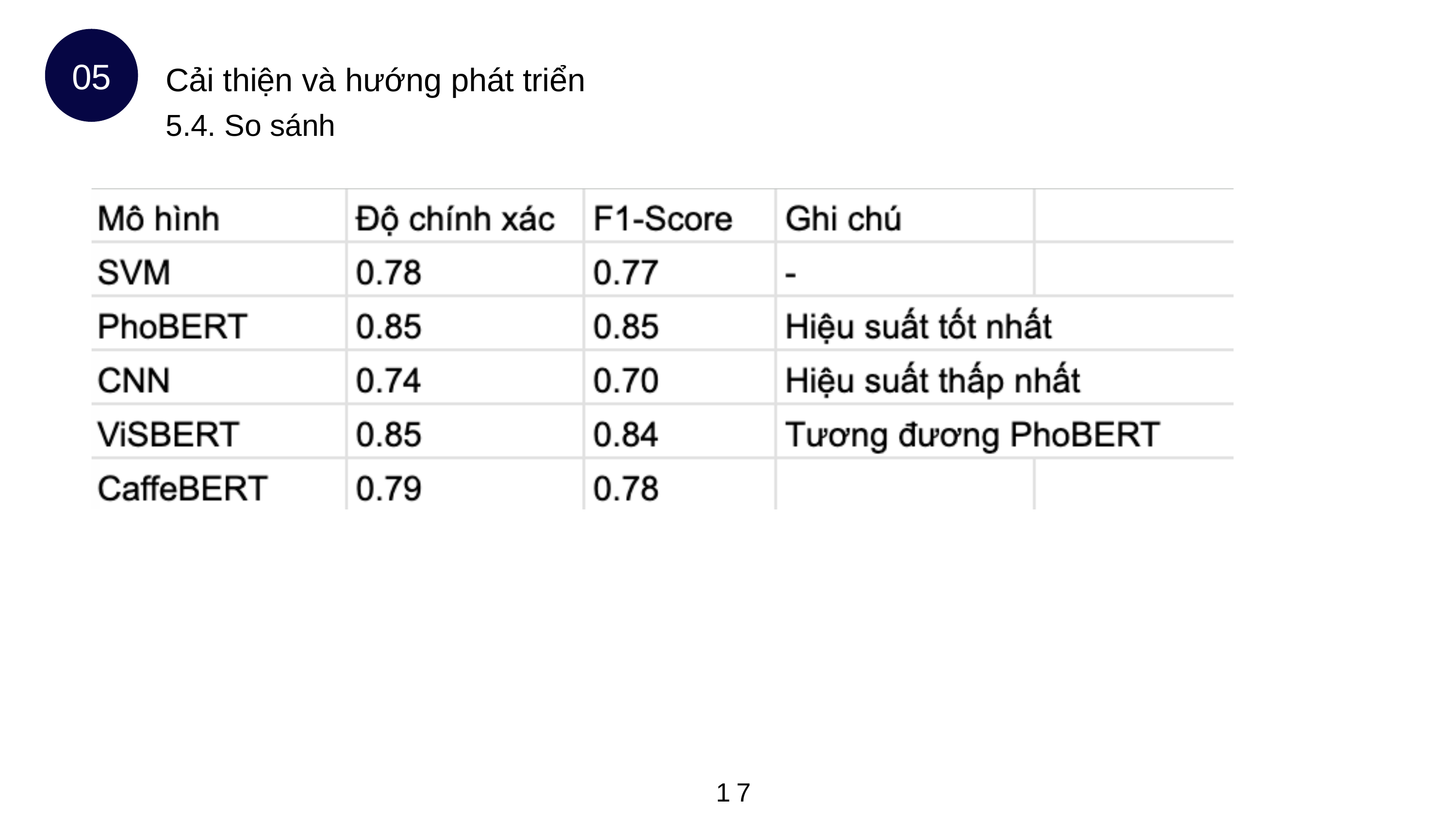

Cải thiện và hướng phát triển
05
5.4. So sánh

17